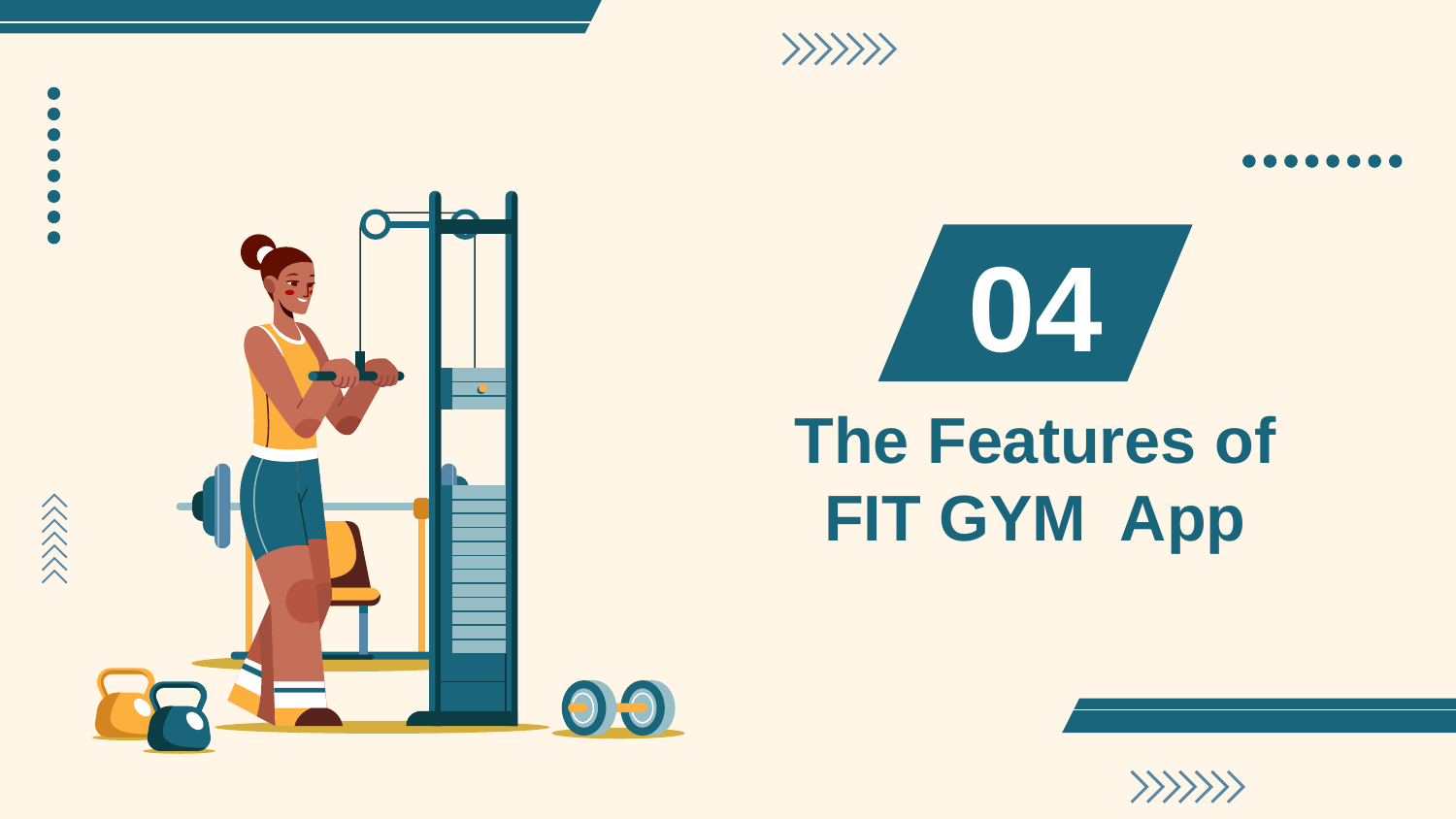

04
# The Features of FIT GYM  App